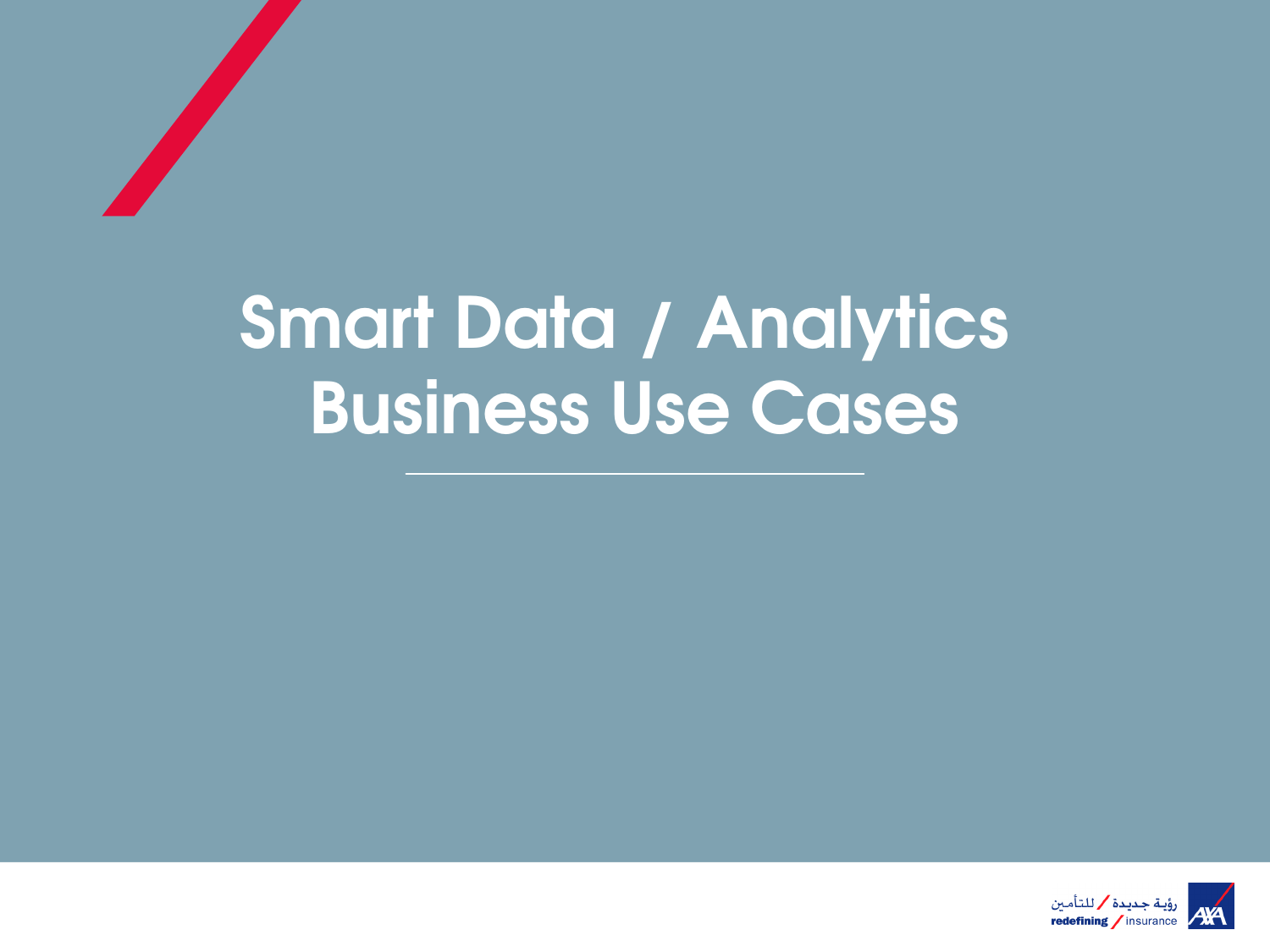

Smart Data / Analytics
Business Use Cases